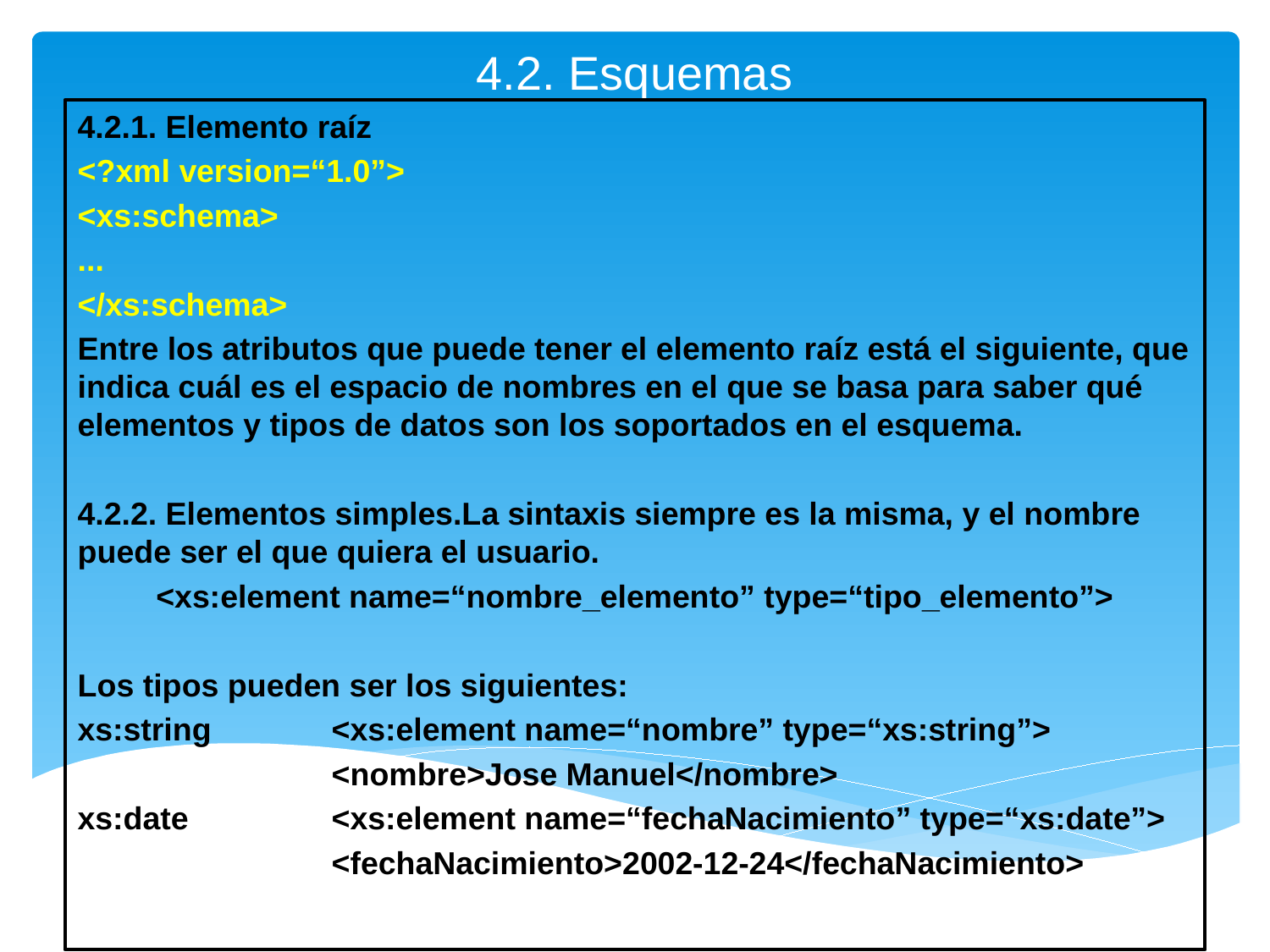

# 4.2. Esquemas
4.2.1. Elemento raíz
<?xml version=“1.0”>
<xs:schema>
...
</xs:schema>
Entre los atributos que puede tener el elemento raíz está el siguiente, que indica cuál es el espacio de nombres en el que se basa para saber qué elementos y tipos de datos son los soportados en el esquema.

4.2.2. Elementos simples.La sintaxis siempre es la misma, y el nombre puede ser el que quiera el usuario.
<xs:element name=“nombre_elemento” type=“tipo_elemento”>

Los tipos pueden ser los siguientes:
xs:string	<xs:element name=“nombre” type=“xs:string”>
		<nombre>Jose Manuel</nombre>
xs:date		<xs:element name=“fechaNacimiento” type=“xs:date”>
		<fechaNacimiento>2002-12-24</fechaNacimiento>